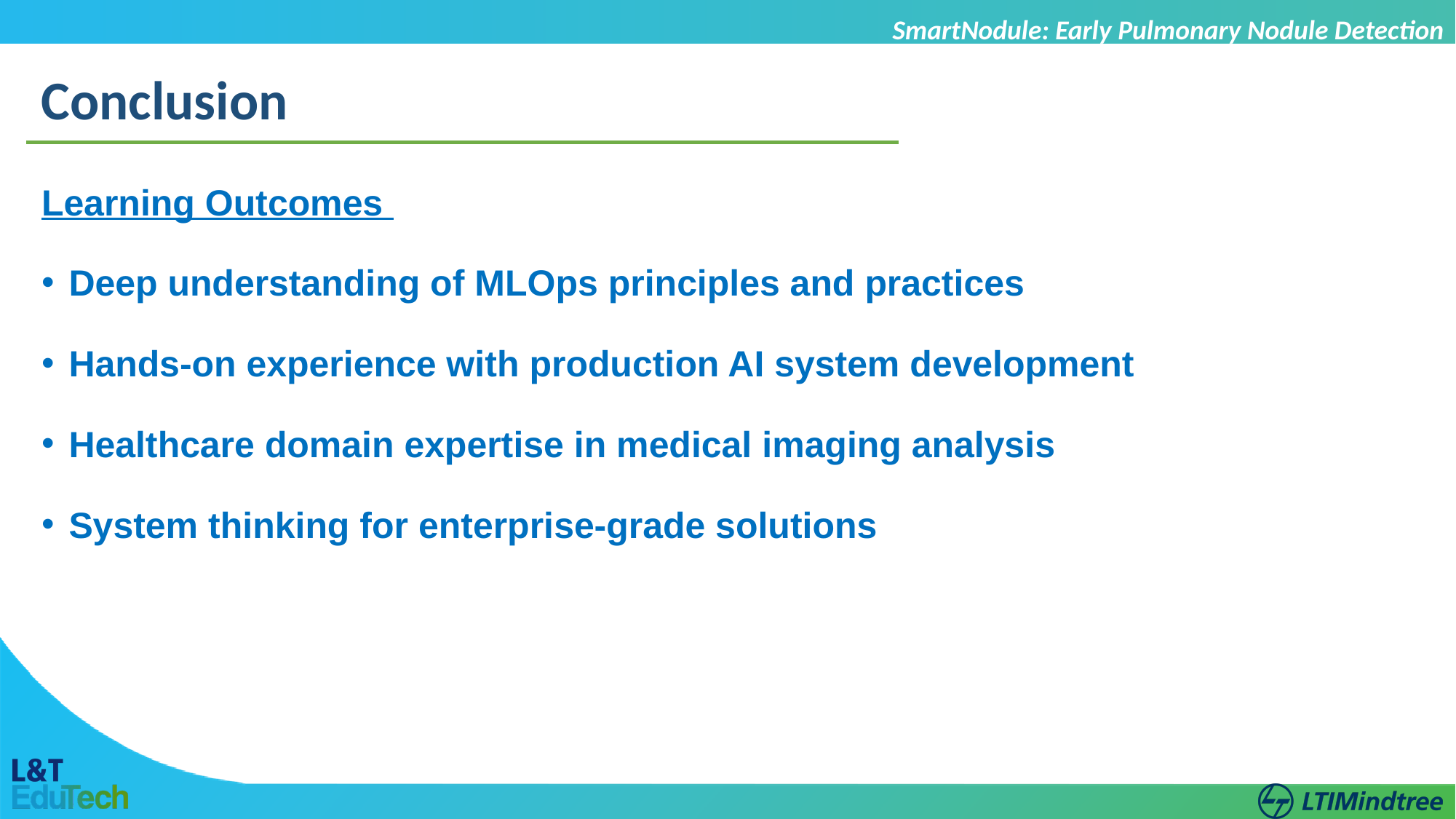

SmartNodule: Early Pulmonary Nodule Detection
Conclusion
Learning Outcomes
Deep understanding of MLOps principles and practices
Hands-on experience with production AI system development
Healthcare domain expertise in medical imaging analysis
System thinking for enterprise-grade solutions